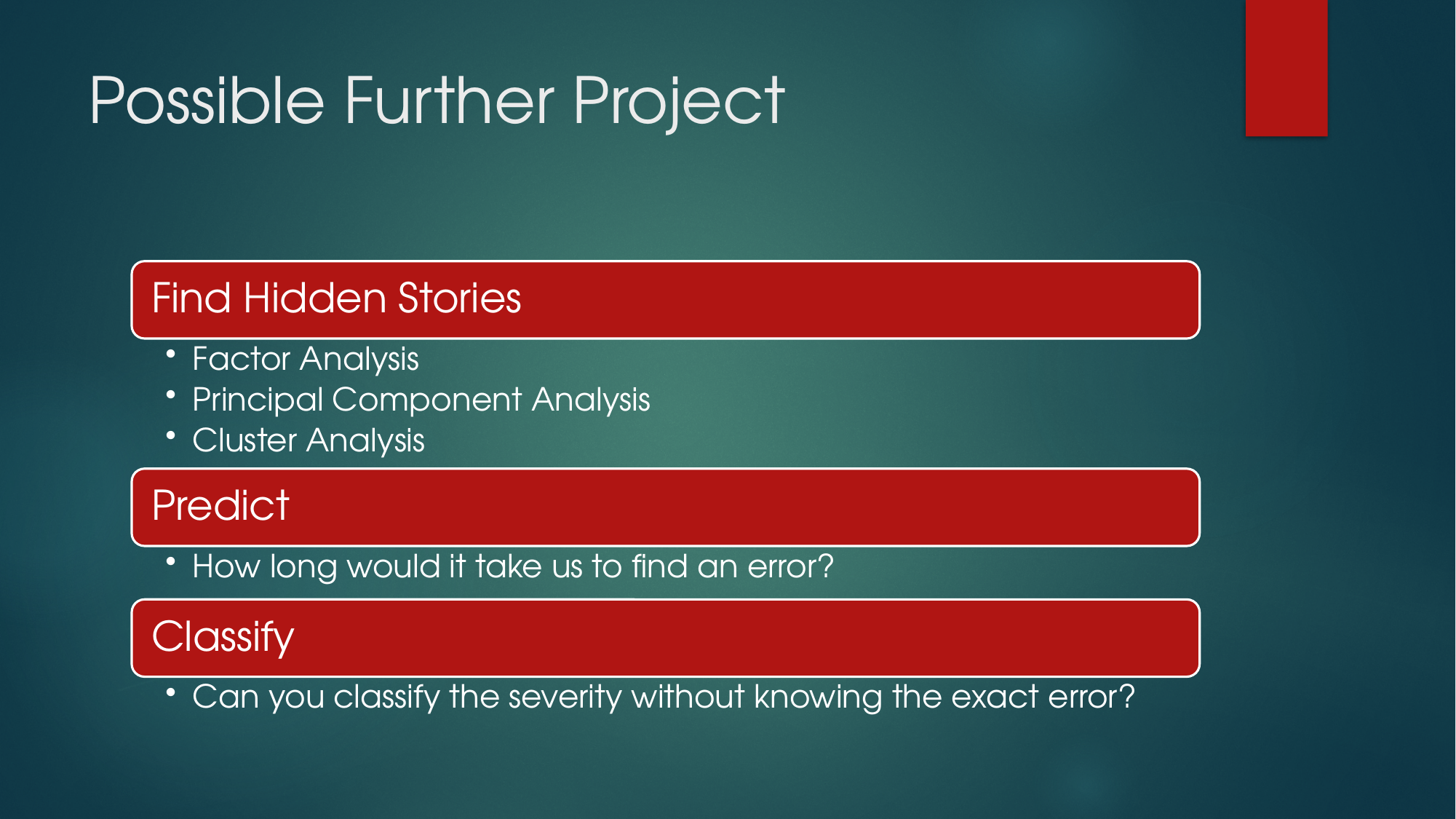

# Possible Further Project
Find Hidden Stories
Factor Analysis
Principal Component Analysis
Cluster Analysis
Predict
How long would it take us to find an error?
Classify
Can you classify the severity without knowing the exact error?